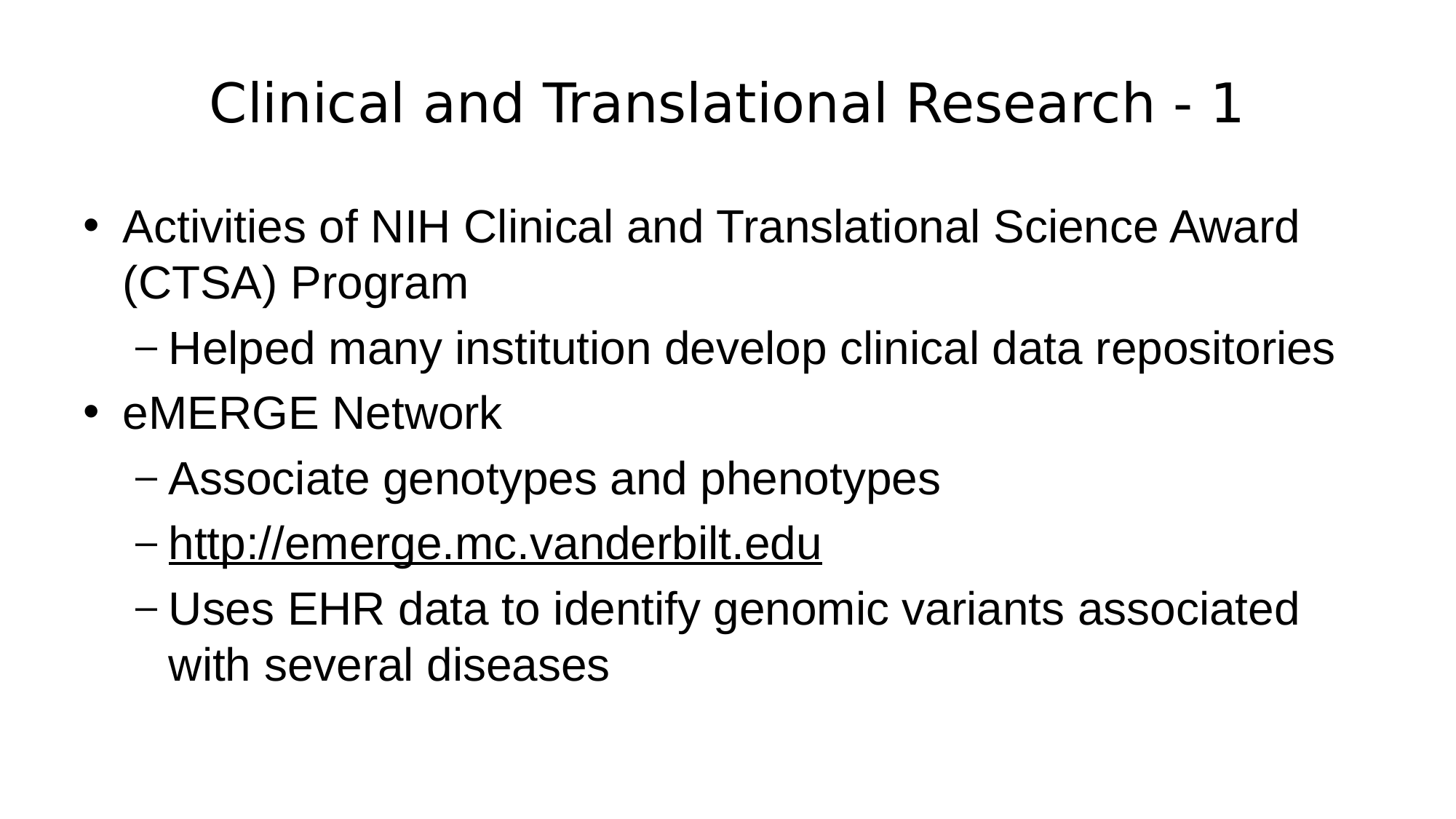

# Clinical and Translational Research - 1
Activities of NIH Clinical and Translational Science Award (CTSA) Program
Helped many institution develop clinical data repositories
eMERGE Network
Associate genotypes and phenotypes
http://emerge.mc.vanderbilt.edu
Uses EHR data to identify genomic variants associated with several diseases